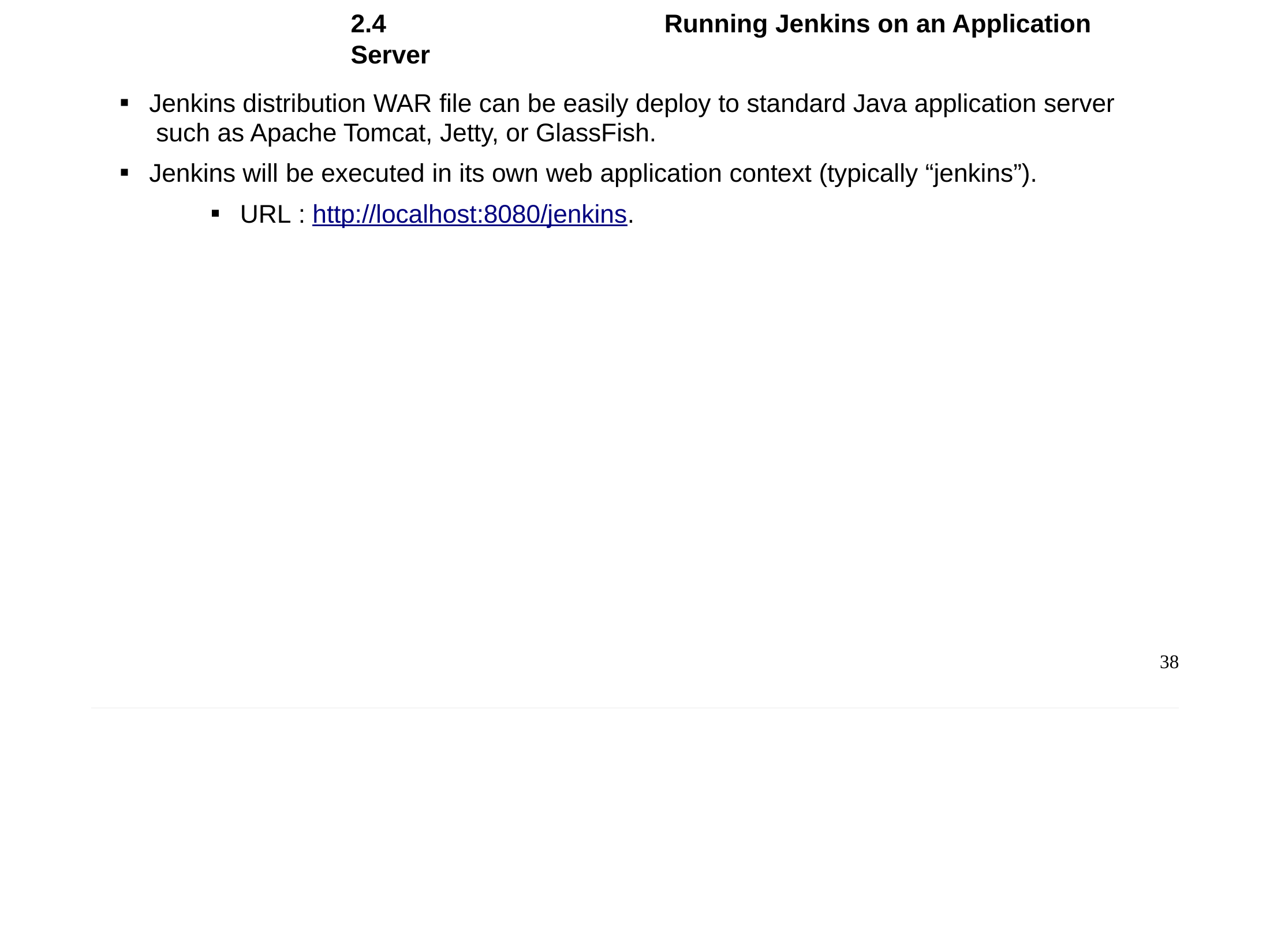

Chapter 2 - Installing and Running Jenkins

2.4	Running Jenkins on an Application Server
Jenkins distribution WAR file can be easily deploy to standard Java application server  such as Apache Tomcat, Jetty, or GlassFish.
Jenkins will be executed in its own web application context (typically “jenkins”).
URL : http://localhost:8080/jenkins.
38